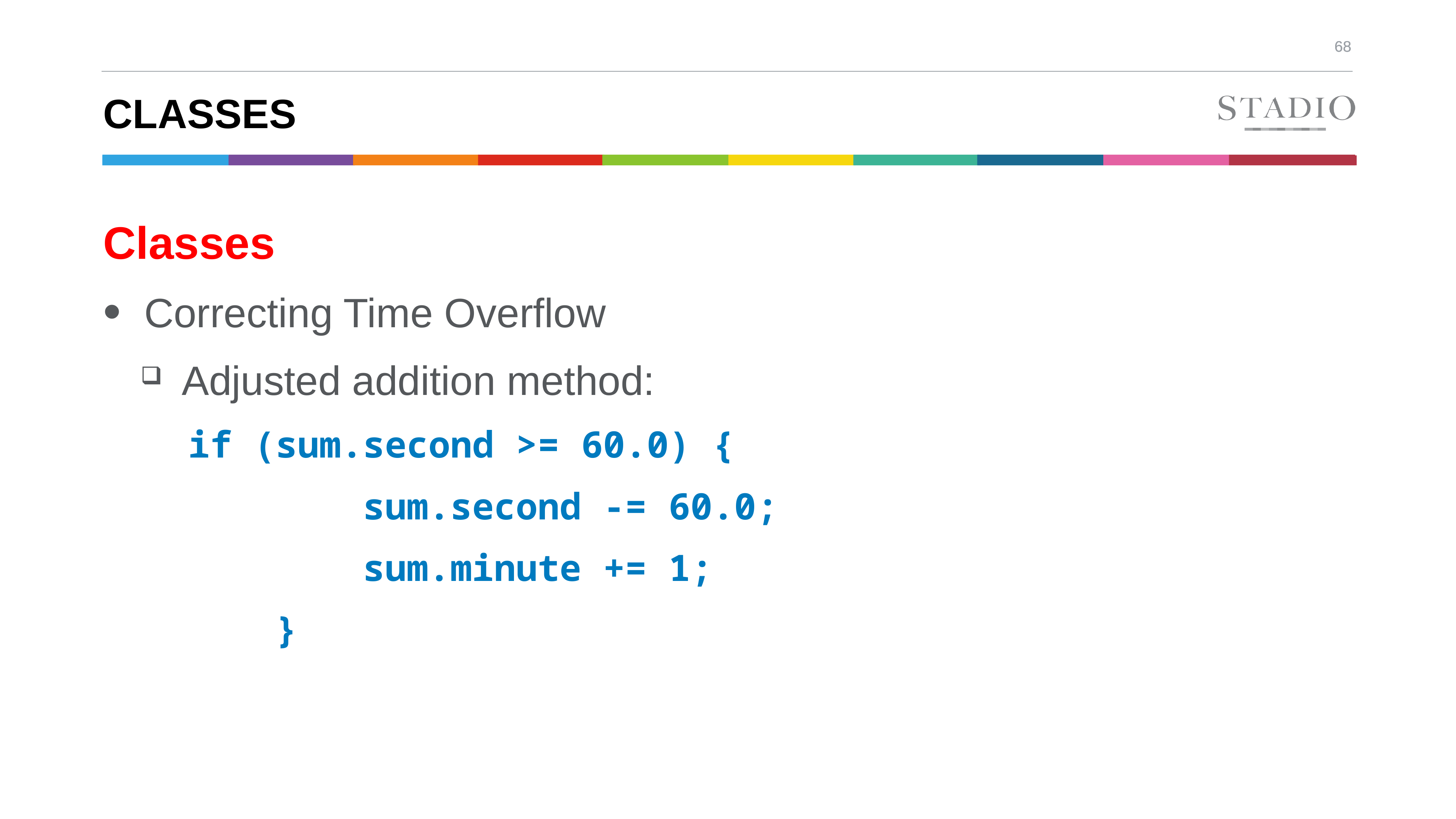

# Classes

Classes
Correcting Time Overflow
Adjusted addition method:
if (sum.second >= 60.0) {
        sum.second -= 60.0;
        sum.minute += 1;
    }